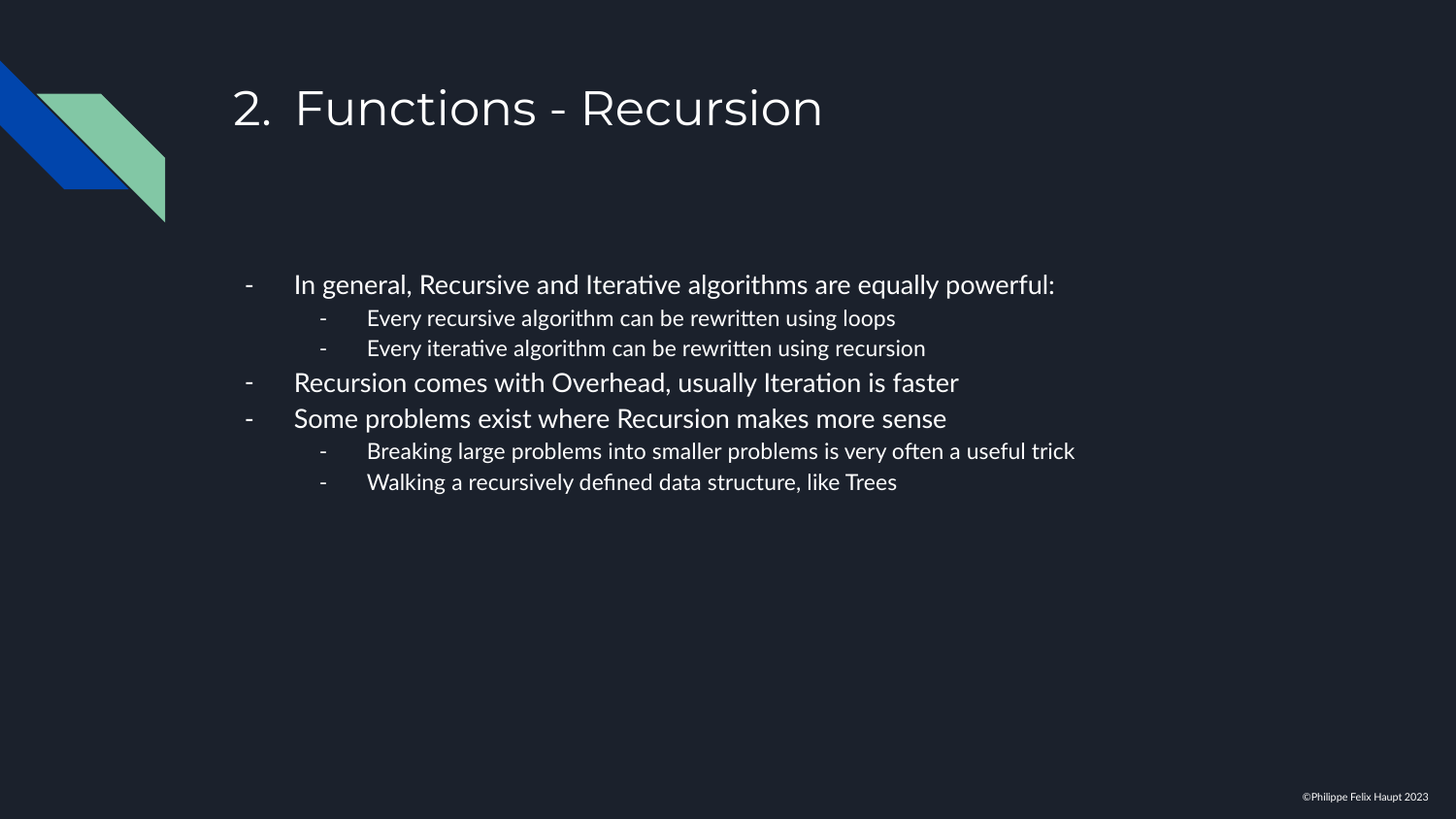

# Functions - Recursion
In general, Recursive and Iterative algorithms are equally powerful:
Every recursive algorithm can be rewritten using loops
Every iterative algorithm can be rewritten using recursion
Recursion comes with Overhead, usually Iteration is faster
Some problems exist where Recursion makes more sense
Breaking large problems into smaller problems is very often a useful trick
Walking a recursively defined data structure, like Trees
©Philippe Felix Haupt 2023